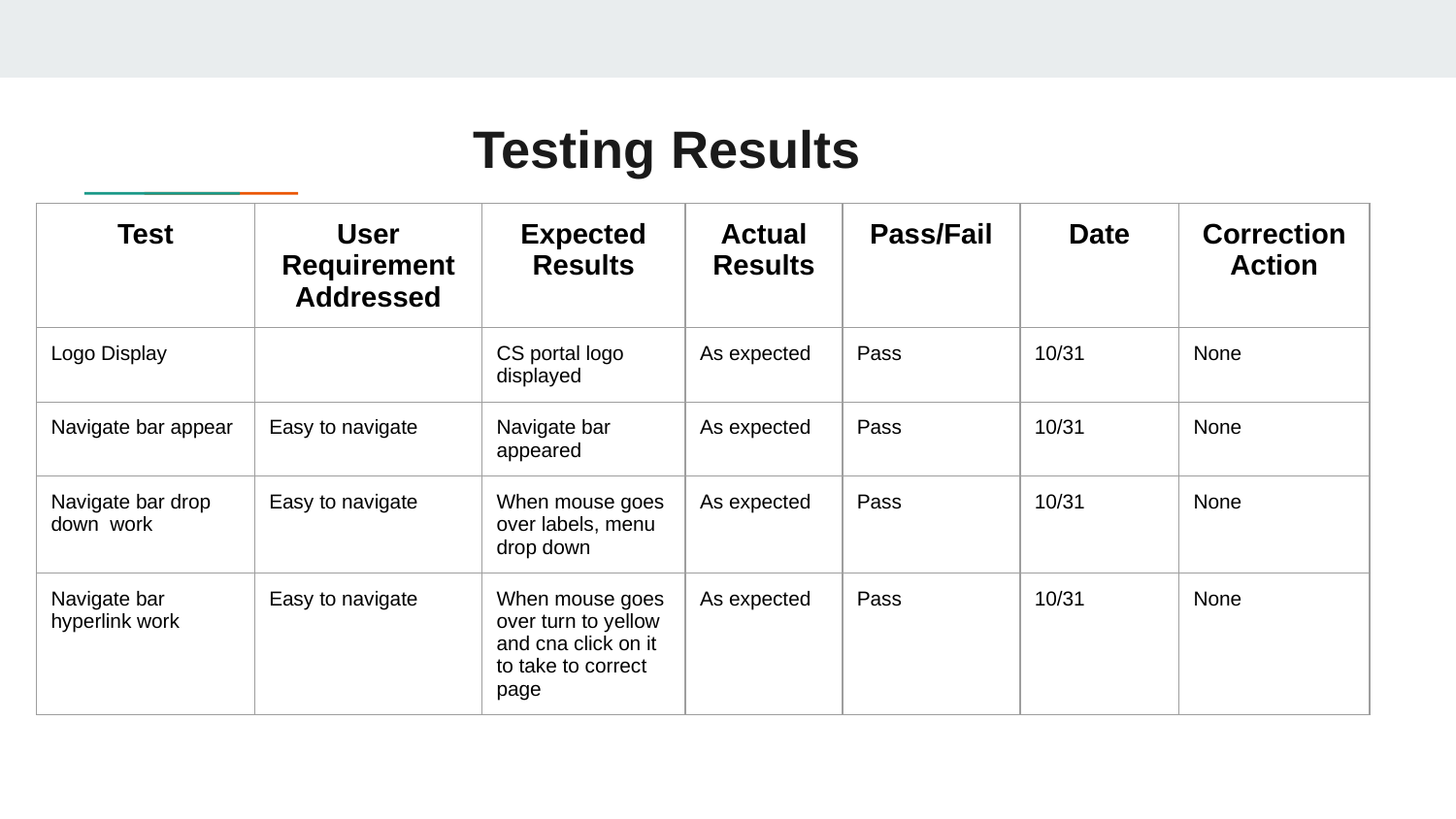

# Testing Results
| Test | User Requirement Addressed | Expected Results | Actual Results | Pass/Fail | Date | Correction Action |
| --- | --- | --- | --- | --- | --- | --- |
| Logo Display |  | CS portal logo displayed | As expected | Pass | 10/31 | None |
| Navigate bar appear | Easy to navigate | Navigate bar appeared | As expected | Pass | 10/31 | None |
| Navigate bar drop down work | Easy to navigate | When mouse goes over labels, menu drop down | As expected | Pass | 10/31 | None |
| Navigate bar hyperlink work | Easy to navigate | When mouse goes over turn to yellow and cna click on it to take to correct page | As expected | Pass | 10/31 | None |